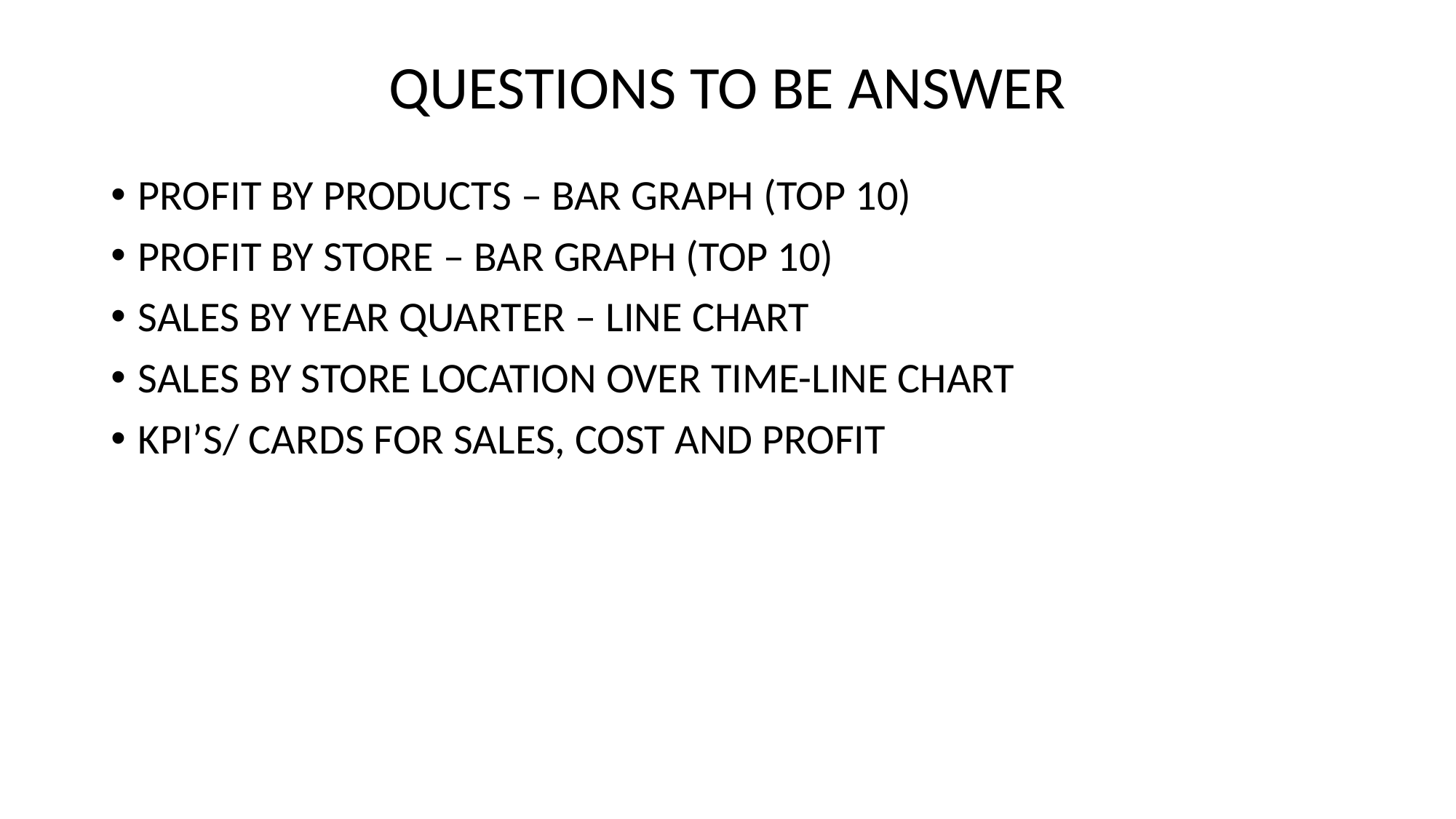

# QUESTIONS TO BE ANSWER
PROFIT BY PRODUCTS – BAR GRAPH (TOP 10)
PROFIT BY STORE – BAR GRAPH (TOP 10)
SALES BY YEAR QUARTER – LINE CHART
SALES BY STORE LOCATION OVER TIME-LINE CHART
KPI’S/ CARDS FOR SALES, COST AND PROFIT